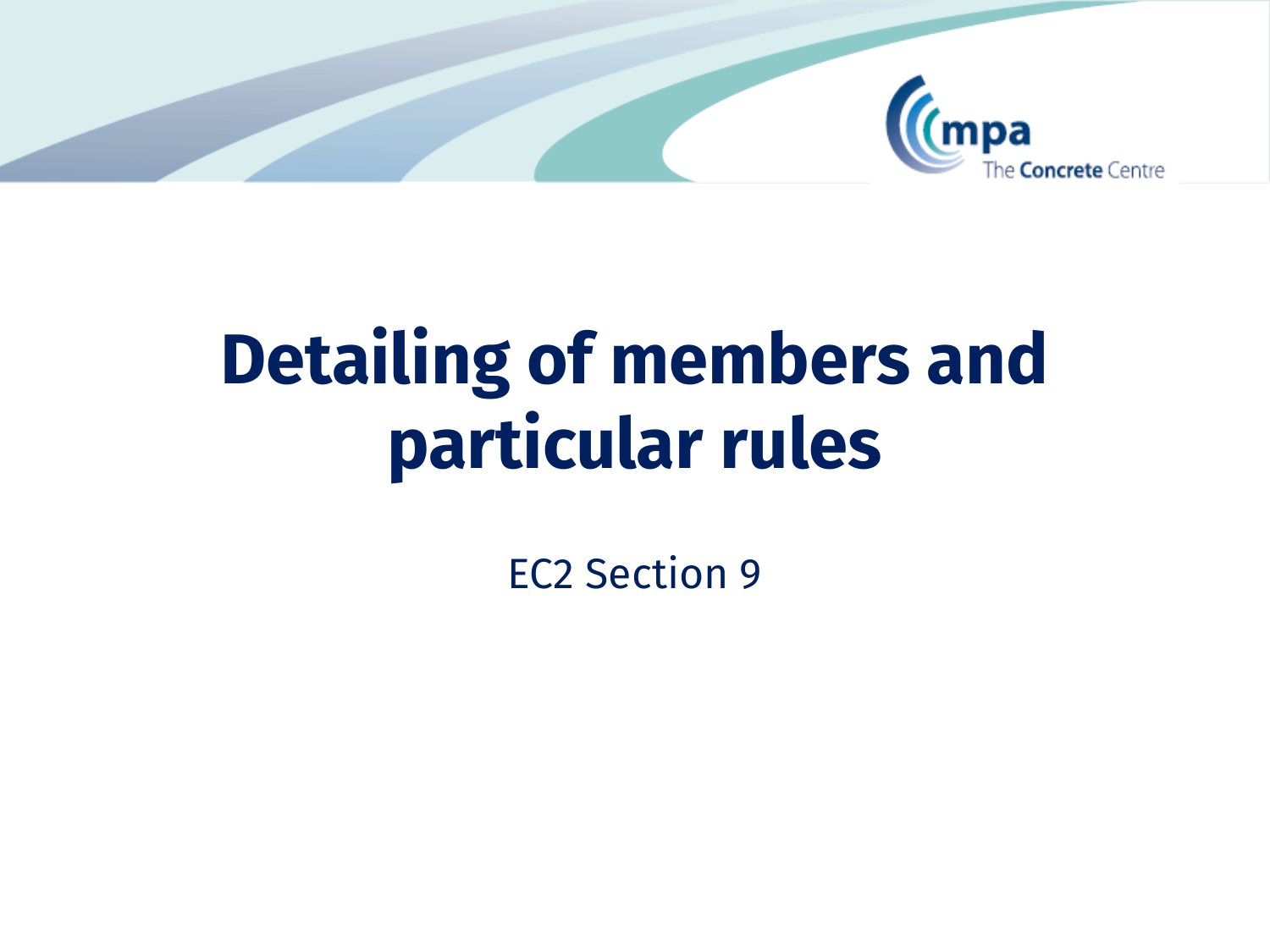

# Detailing of members and particular rules
EC2 Section 9